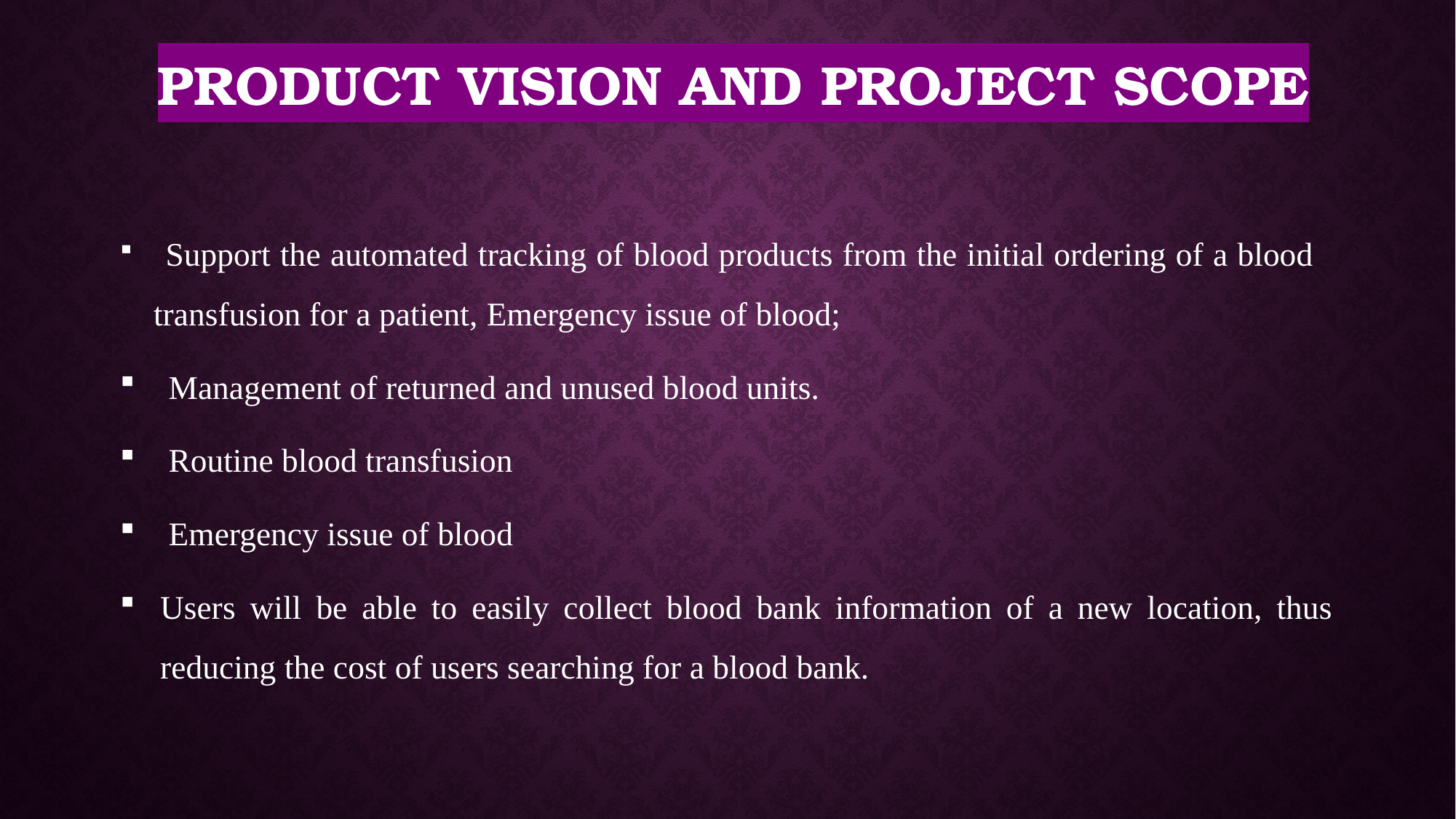

# Product vision and project scope
  Support the automated tracking of blood products from the initial ordering of a blood   transfusion for a patient, Emergency issue of blood;
 Management of returned and unused blood units.
 Routine blood transfusion
 Emergency issue of blood
Users will be able to easily collect blood bank information of a new location, thus reducing the cost of users searching for a blood bank.